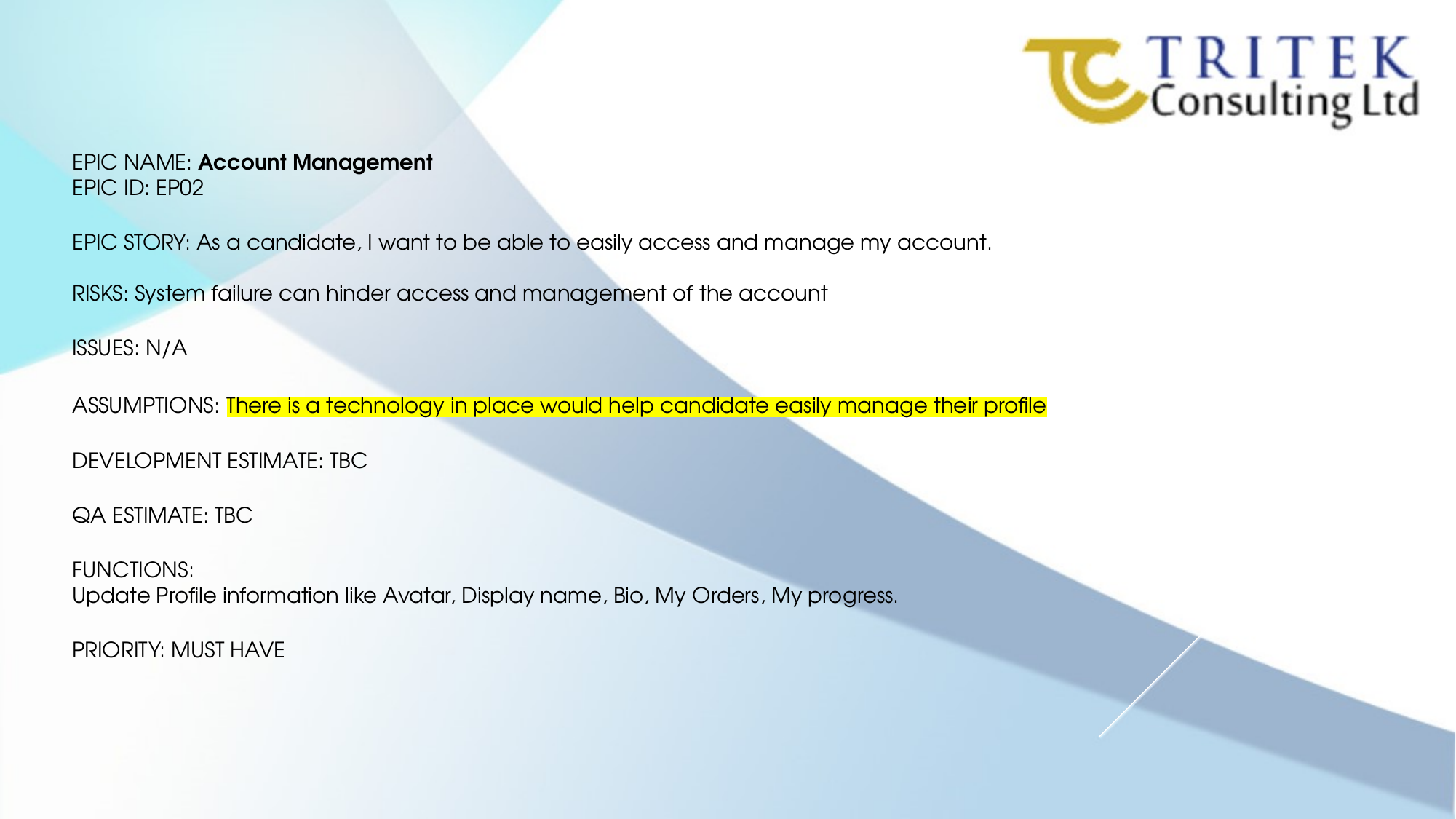

EPIC NAME: Account Management
EPIC ID: EP02
EPIC STORY: As a candidate, I want to be able to easily access and manage my account.

RISKS: System failure can hinder access and management of the account
ISSUES: N/A
ASSUMPTIONS: There is a technology in place would help candidate easily manage their profile
DEVELOPMENT ESTIMATE: TBC
QA ESTIMATE: TBC
FUNCTIONS:
Update Profile information like Avatar, Display name, Bio, My Orders, My progress.
PRIORITY: MUST HAVE